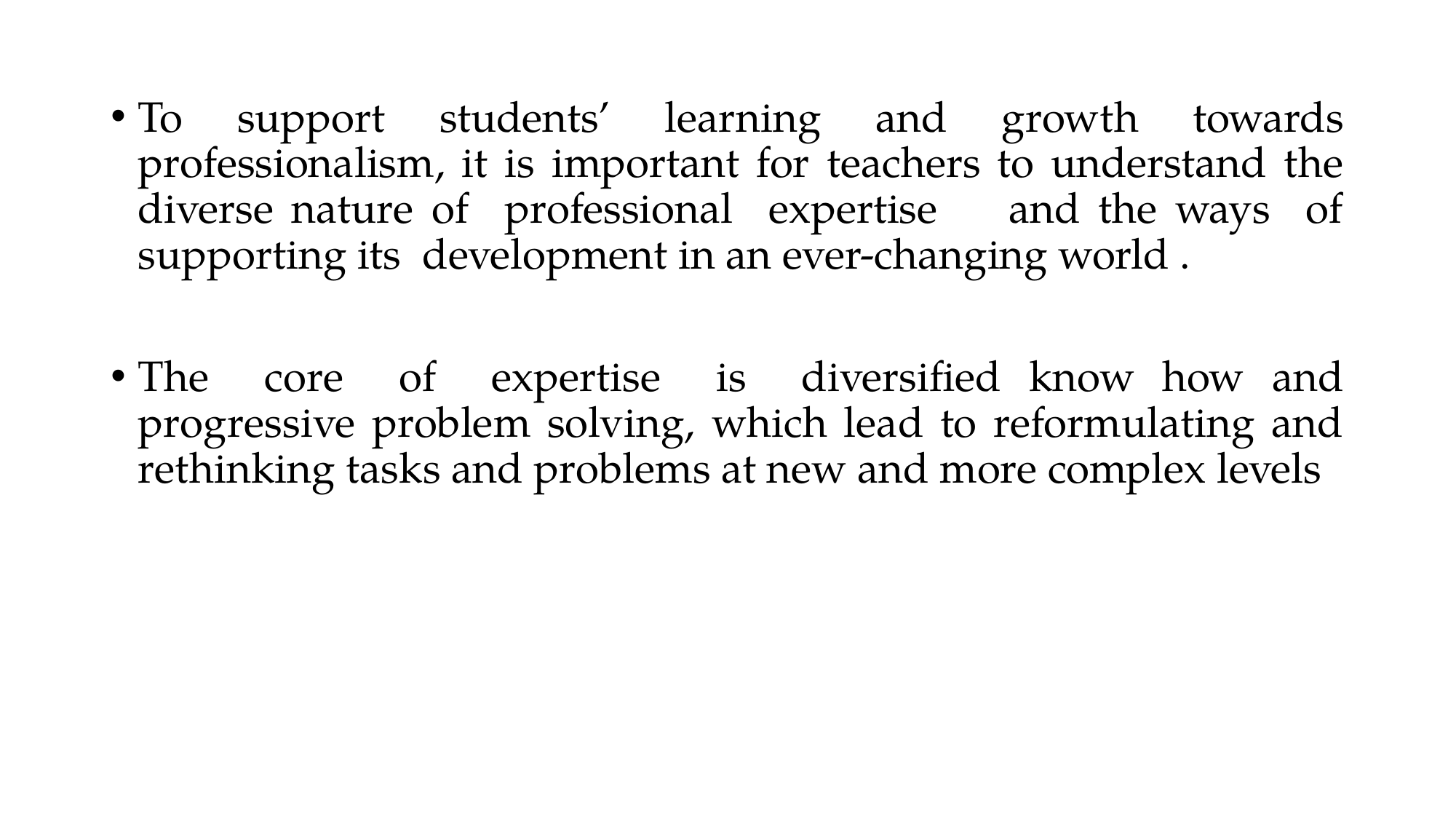

To support students’ learning and growth towards professionalism, it is important for teachers to understand the diverse nature of  professional  expertise    and the ways  of supporting its  development in an ever-changing world .

The  core  of  expertise  is  diversiﬁed know how and progressive problem solving, which lead to reformulating and rethinking tasks and problems at new and more complex levels